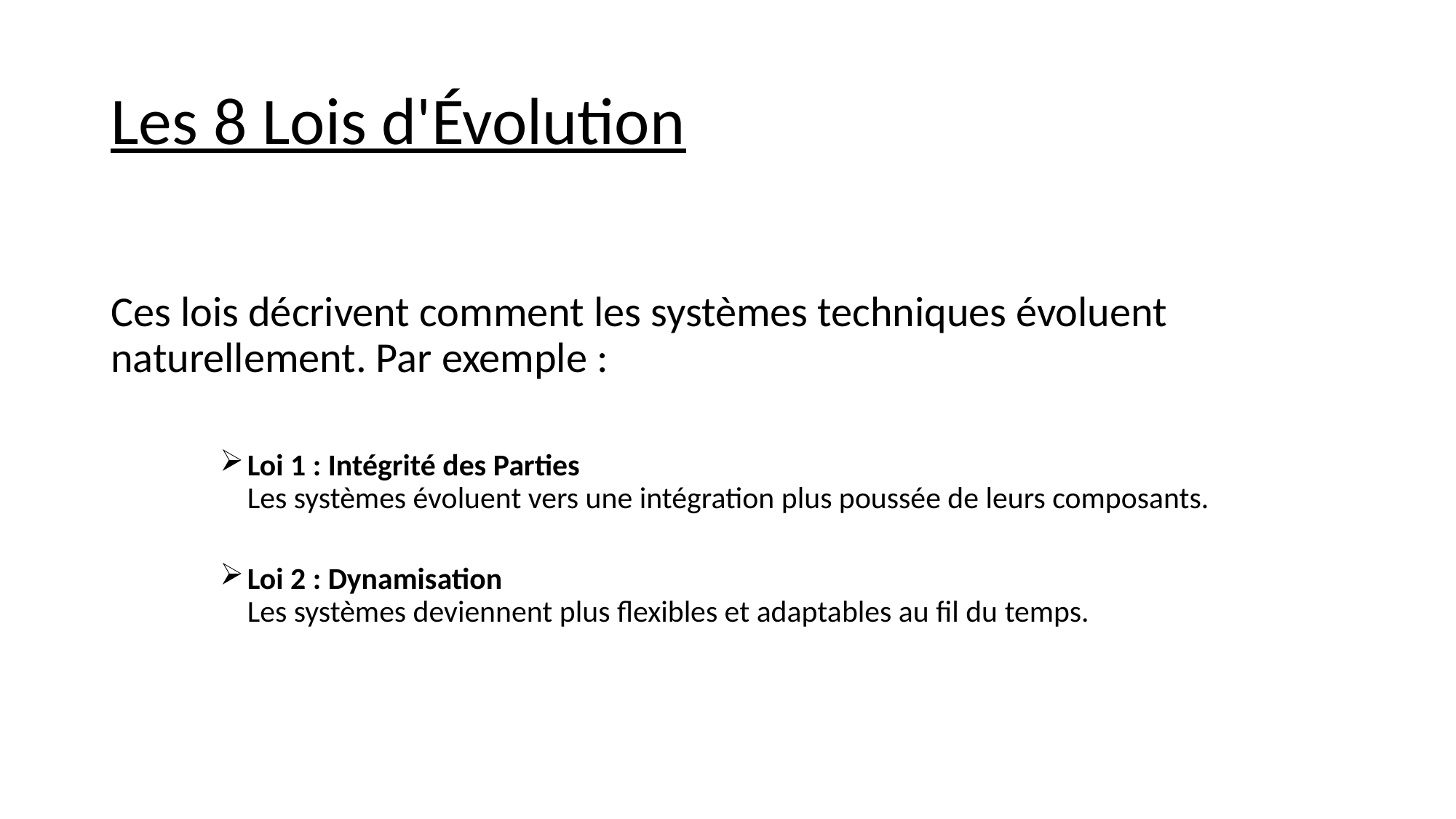

# Les 8 Lois d'Évolution

Ces lois décrivent comment les systèmes techniques évoluent naturellement. Par exemple :

Loi 1 : Intégrité des Parties
Les systèmes évoluent vers une intégration plus poussée de leurs composants.

Loi 2 : Dynamisation
Les systèmes deviennent plus flexibles et adaptables au fil du temps.